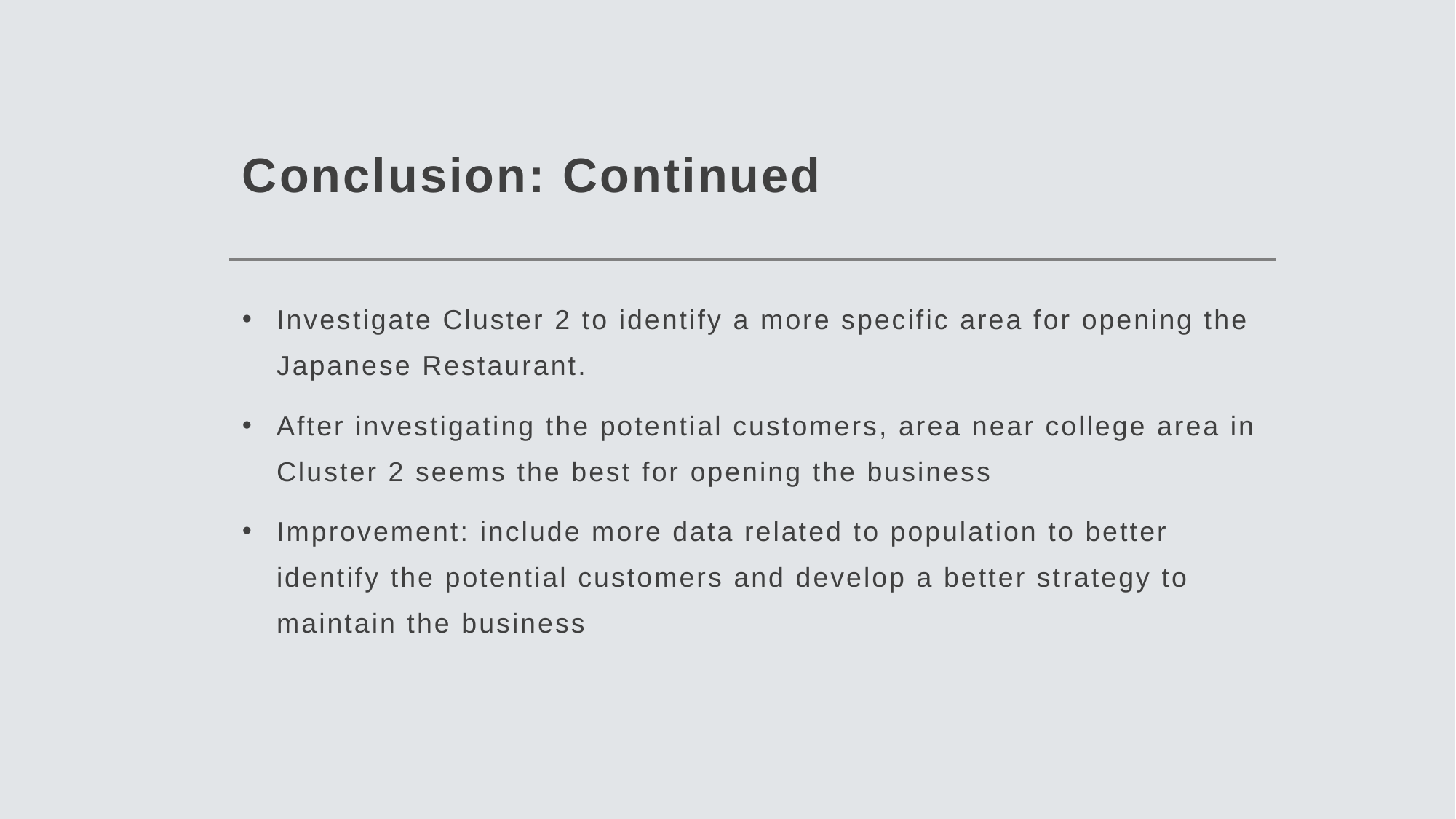

# Conclusion: Continued
Investigate Cluster 2 to identify a more specific area for opening the Japanese Restaurant.
After investigating the potential customers, area near college area in Cluster 2 seems the best for opening the business
Improvement: include more data related to population to better identify the potential customers and develop a better strategy to maintain the business